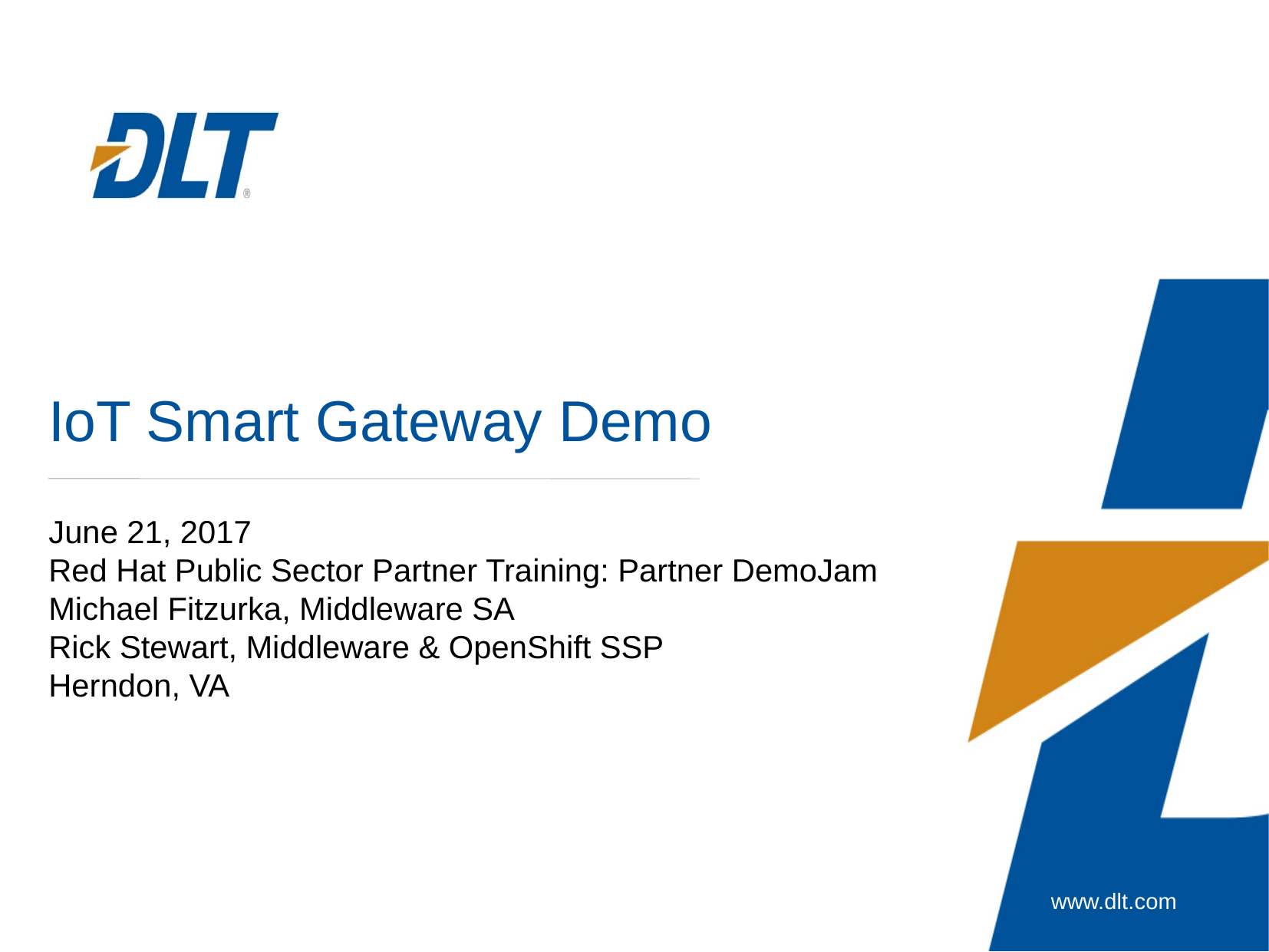

IoT Smart Gateway Demo

June 21, 2017
Red Hat Public Sector Partner Training: Partner DemoJam
Michael Fitzurka, Middleware SA
Rick Stewart, Middleware & OpenShift SSP
Herndon, VA